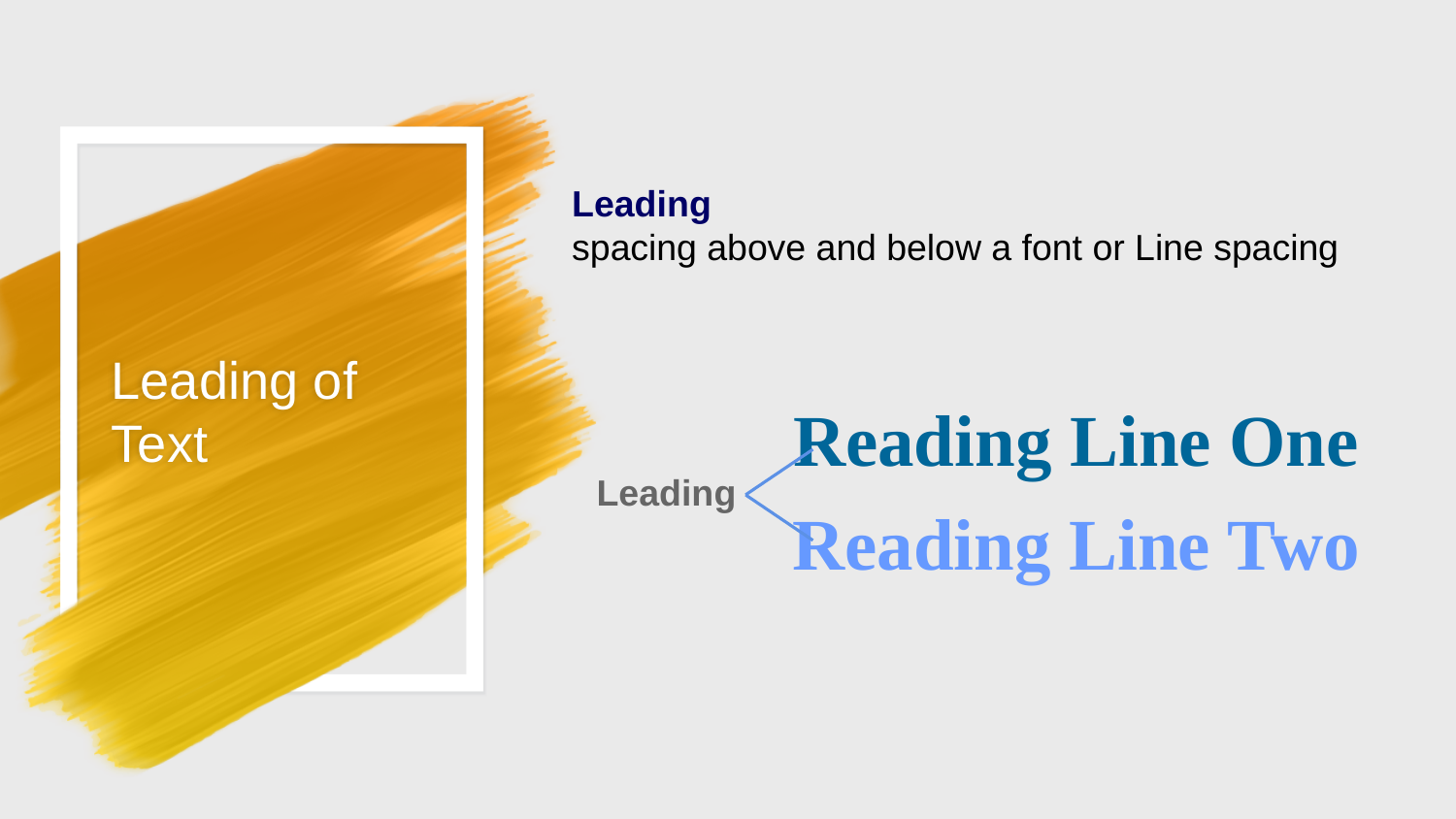

# Leading of Text
Leading
spacing above and below a font or Line spacing
Reading Line One
Reading Line Two

Leading